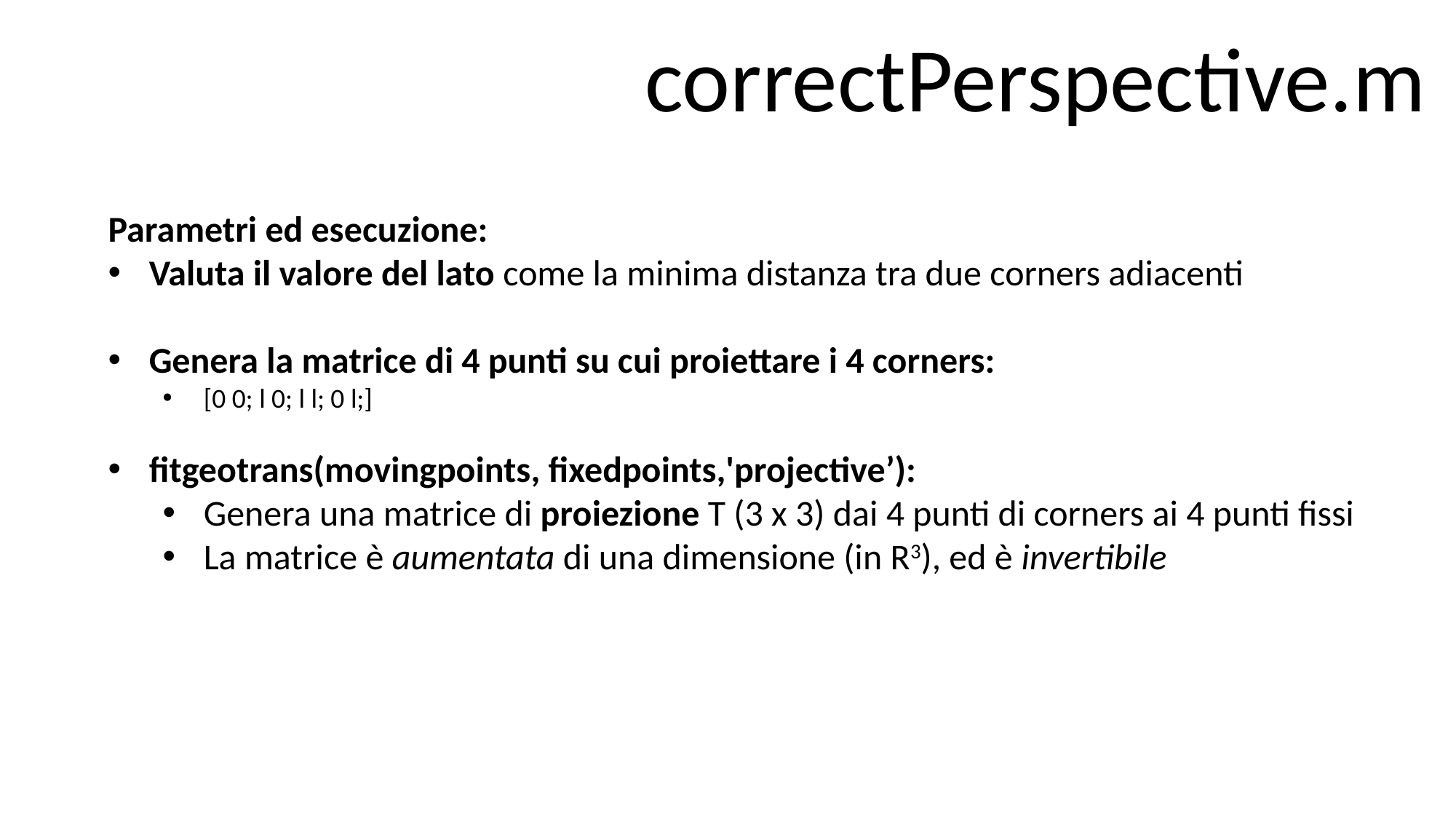

# correctPerspective.m
Parametri ed esecuzione:
Valuta il valore del lato come la minima distanza tra due corners adiacenti

Genera la matrice di 4 punti su cui proiettare i 4 corners:
[0 0; l 0; l l; 0 l;]

fitgeotrans(movingpoints, fixedpoints,'projective’):
Genera una matrice di proiezione T (3 x 3) dai 4 punti di corners ai 4 punti fissi
La matrice è aumentata di una dimensione (in R3), ed è invertibile